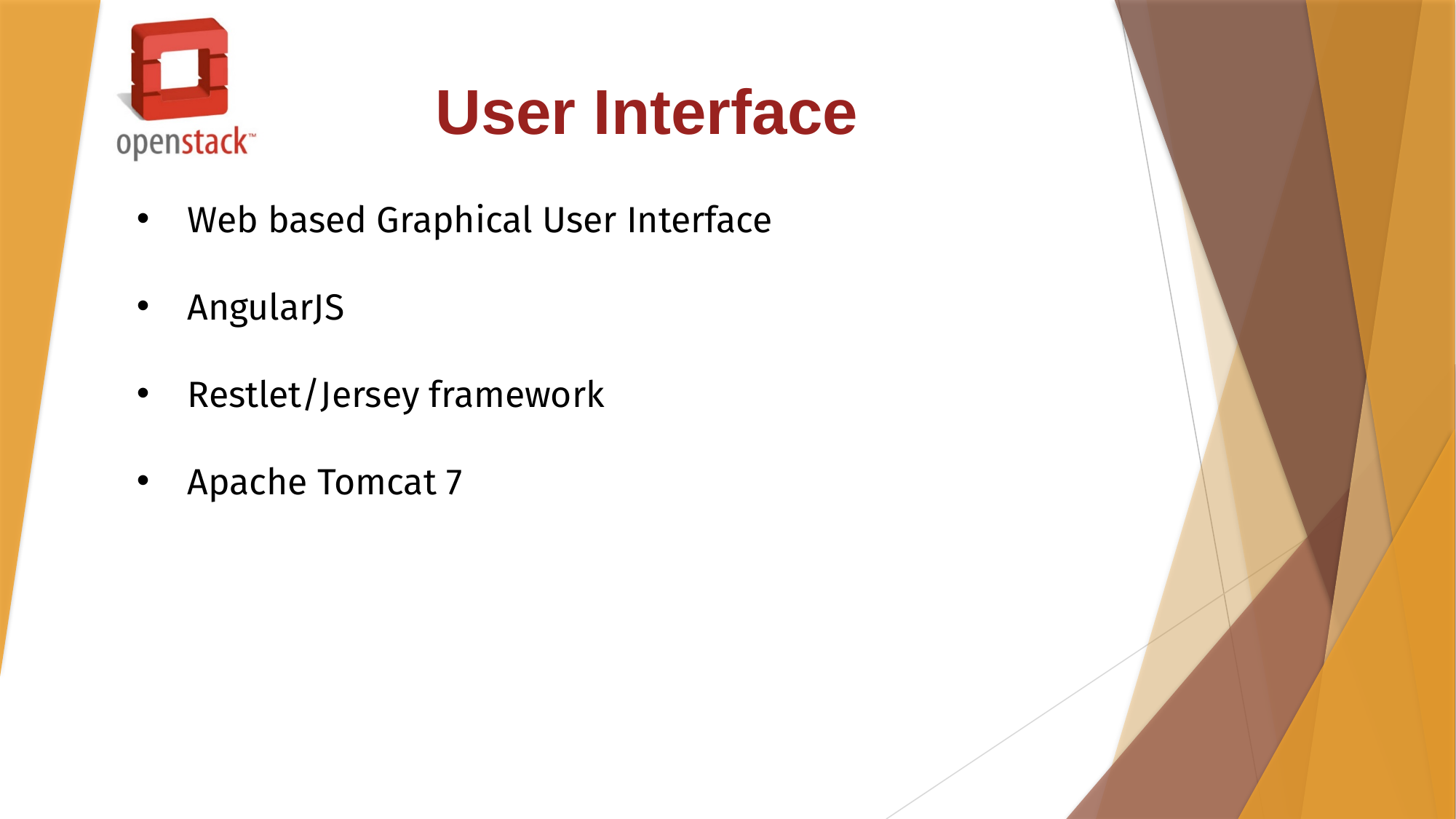

User Interface

 Web based Graphical User Interface

 AngularJS

 Restlet/Jersey framework

 Apache Tomcat 7